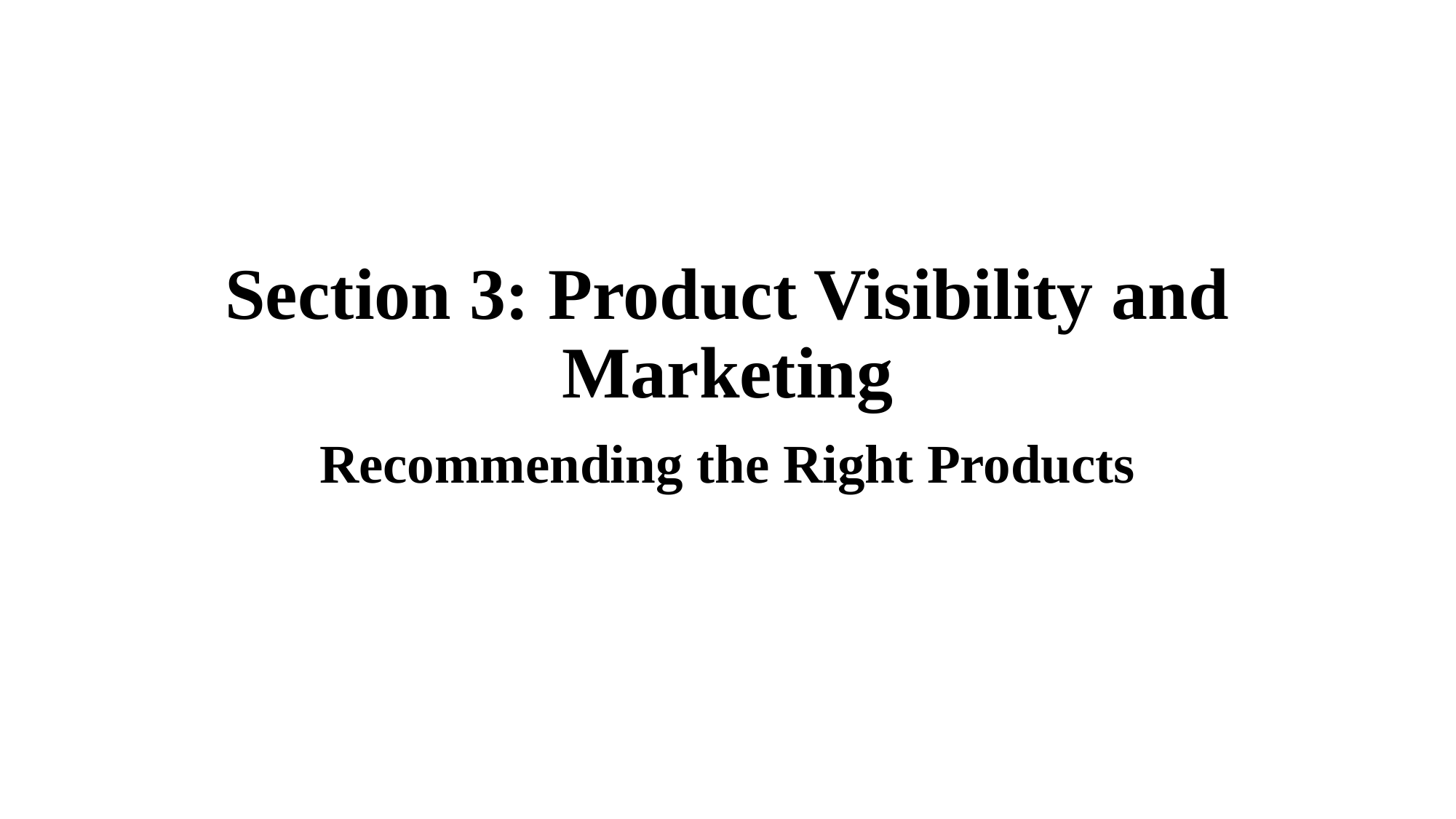

# Section 3: Product Visibility and Marketing
Recommending the Right Products